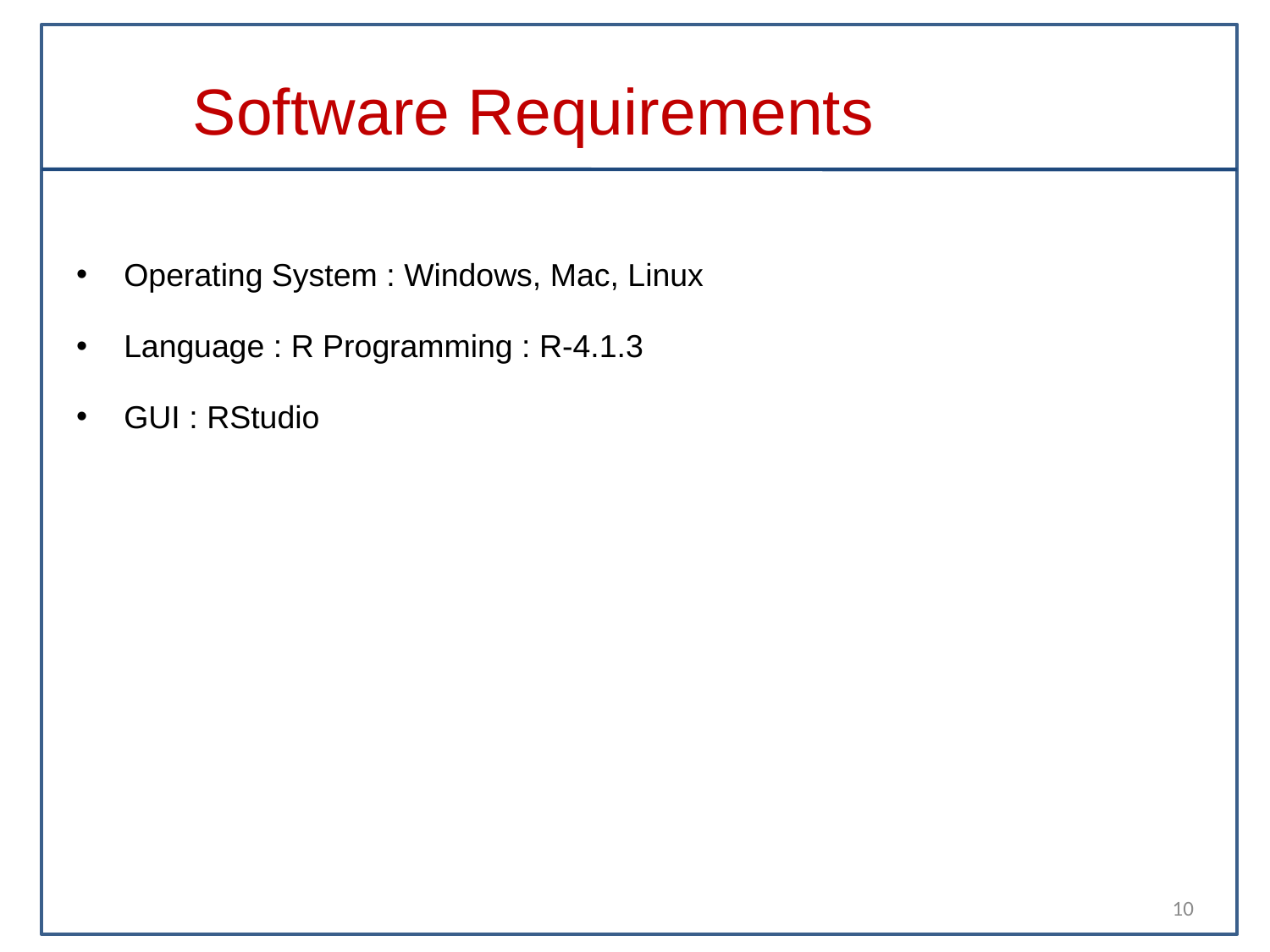

# Software Requirements
Operating System : Windows, Mac, Linux
Language : R Programming : R-4.1.3
GUI : RStudio
10